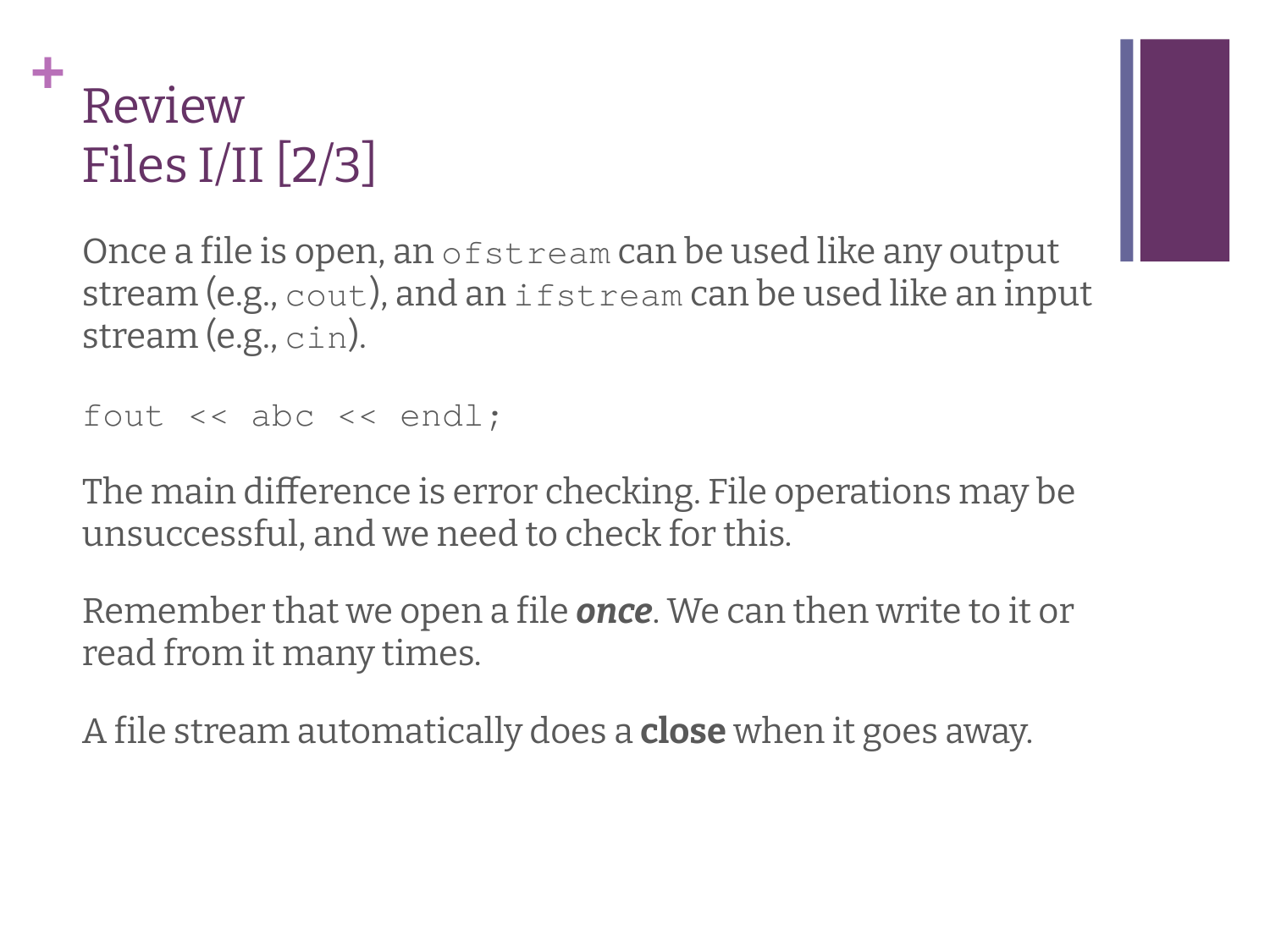

# Review Files I/II [2/3]
Once a file is open, an ofstream can be used like any output stream (e.g., cout), and an ifstream can be used like an input stream (e.g., cin).
fout << abc << endl;
The main difference is error checking. File operations may be unsuccessful, and we need to check for this.
Remember that we open a file once. We can then write to it or read from it many times.
A file stream automatically does a close when it goes away.